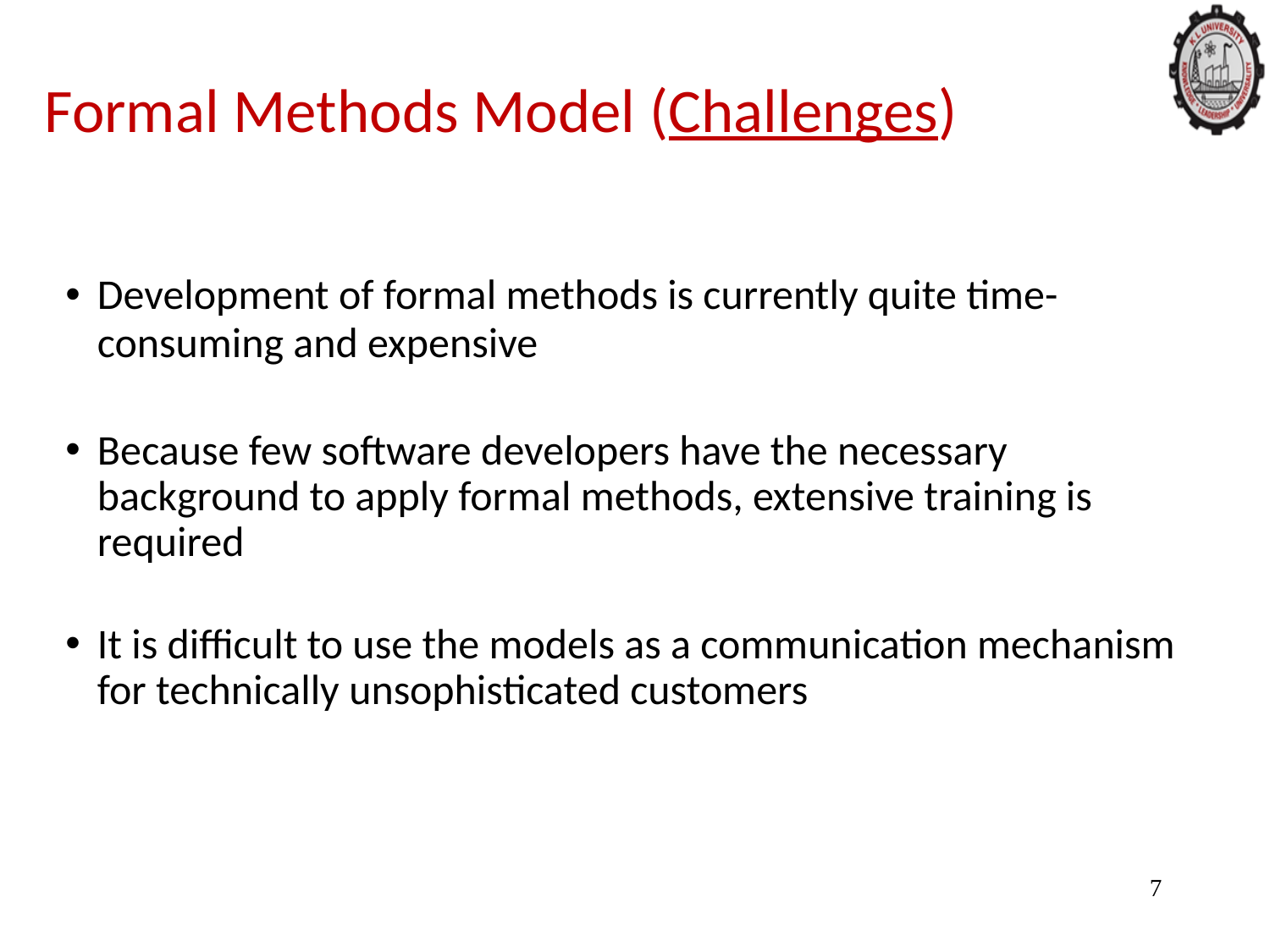

# Formal Methods Model (Challenges)
Development of formal methods is currently quite time-consuming and expensive
Because few software developers have the necessary background to apply formal methods, extensive training is required
It is difficult to use the models as a communication mechanism for technically unsophisticated customers
7